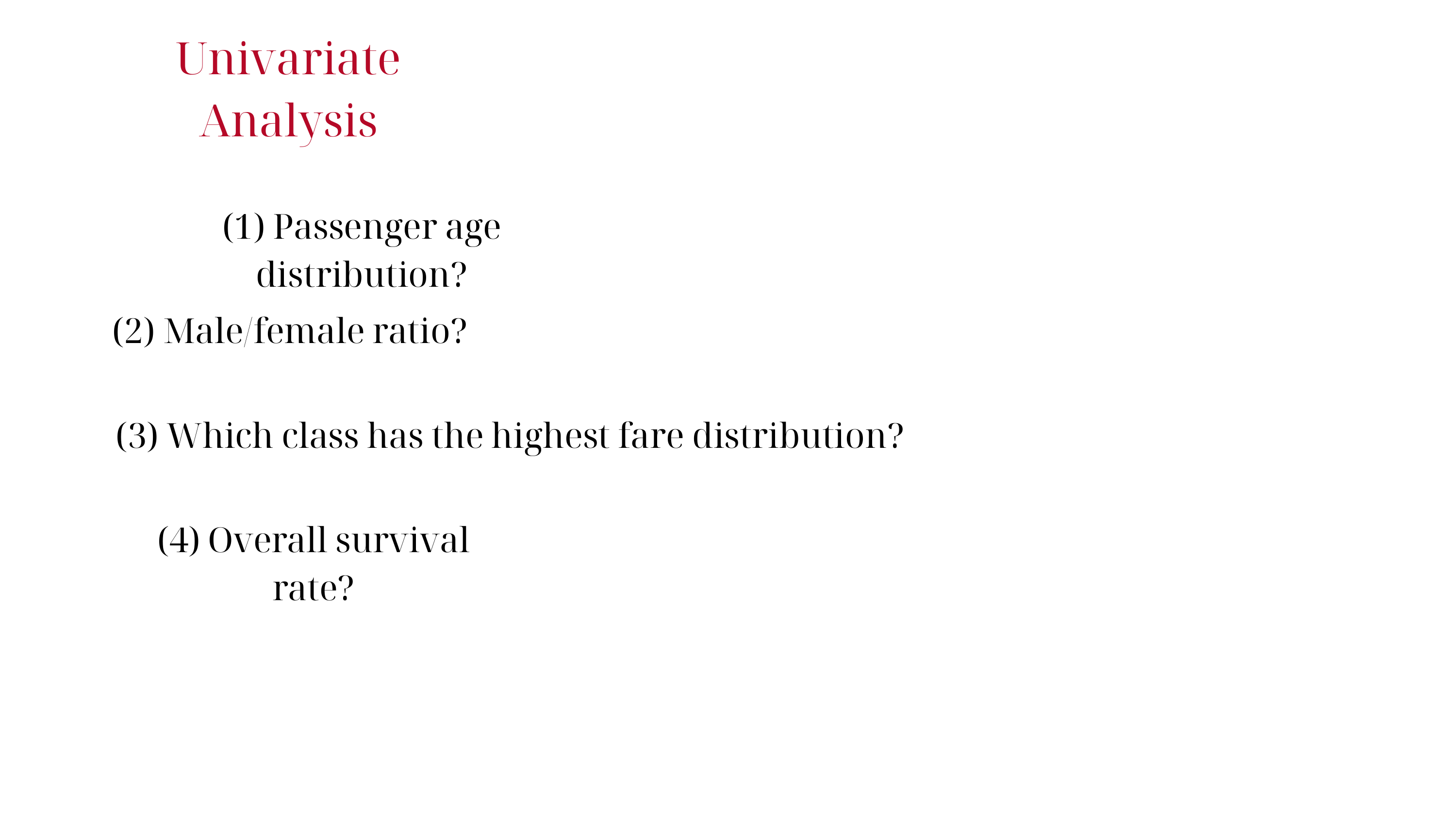

Univariate Analysis
(1) Passenger age distribution?
(2) Male/female ratio?
(3) Which class has the highest fare distribution?
(4) Overall survival rate?